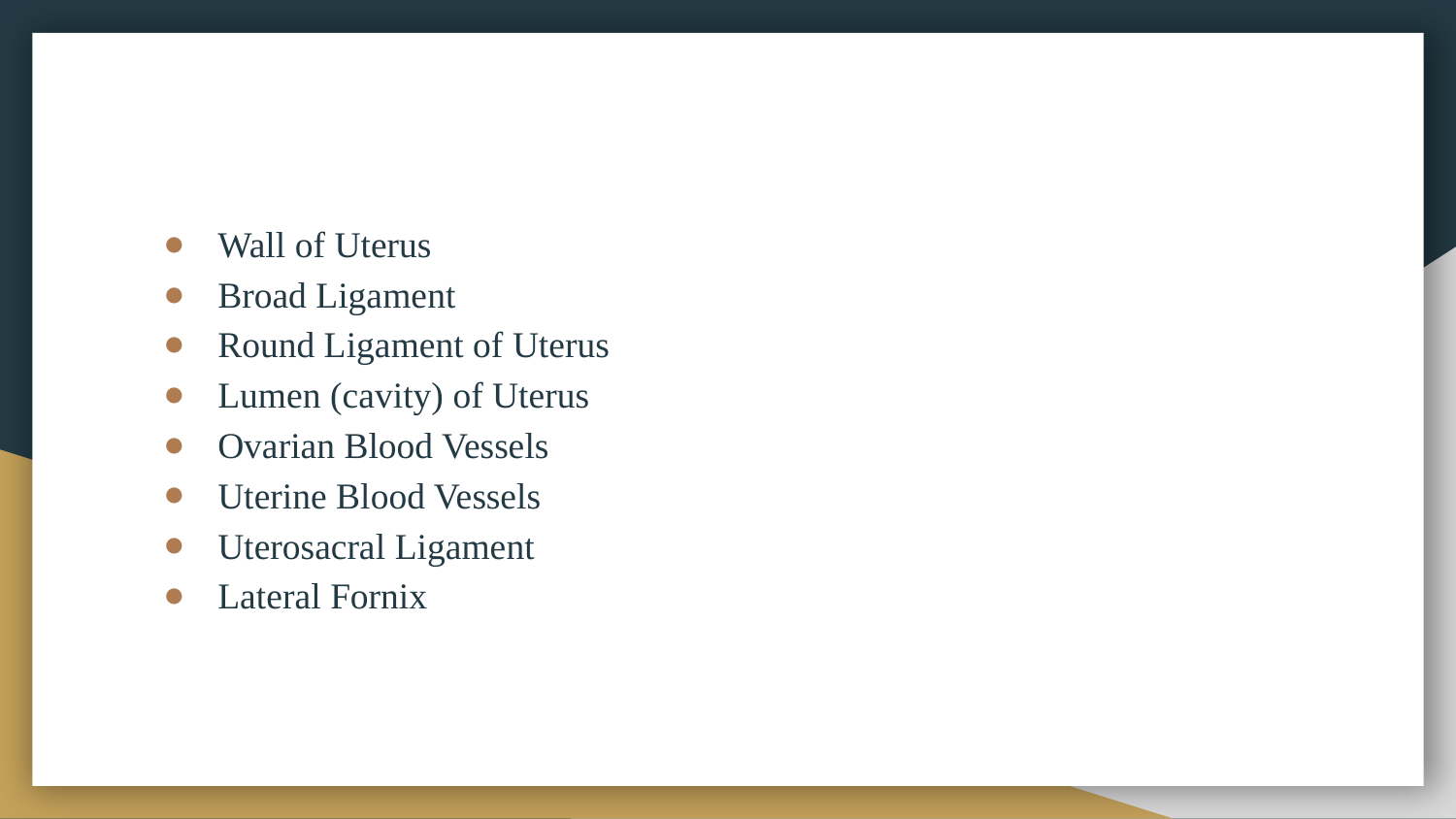

Wall of Uterus
Broad Ligament
Round Ligament of Uterus
Lumen (cavity) of Uterus
Ovarian Blood Vessels
Uterine Blood Vessels
Uterosacral Ligament
Lateral Fornix